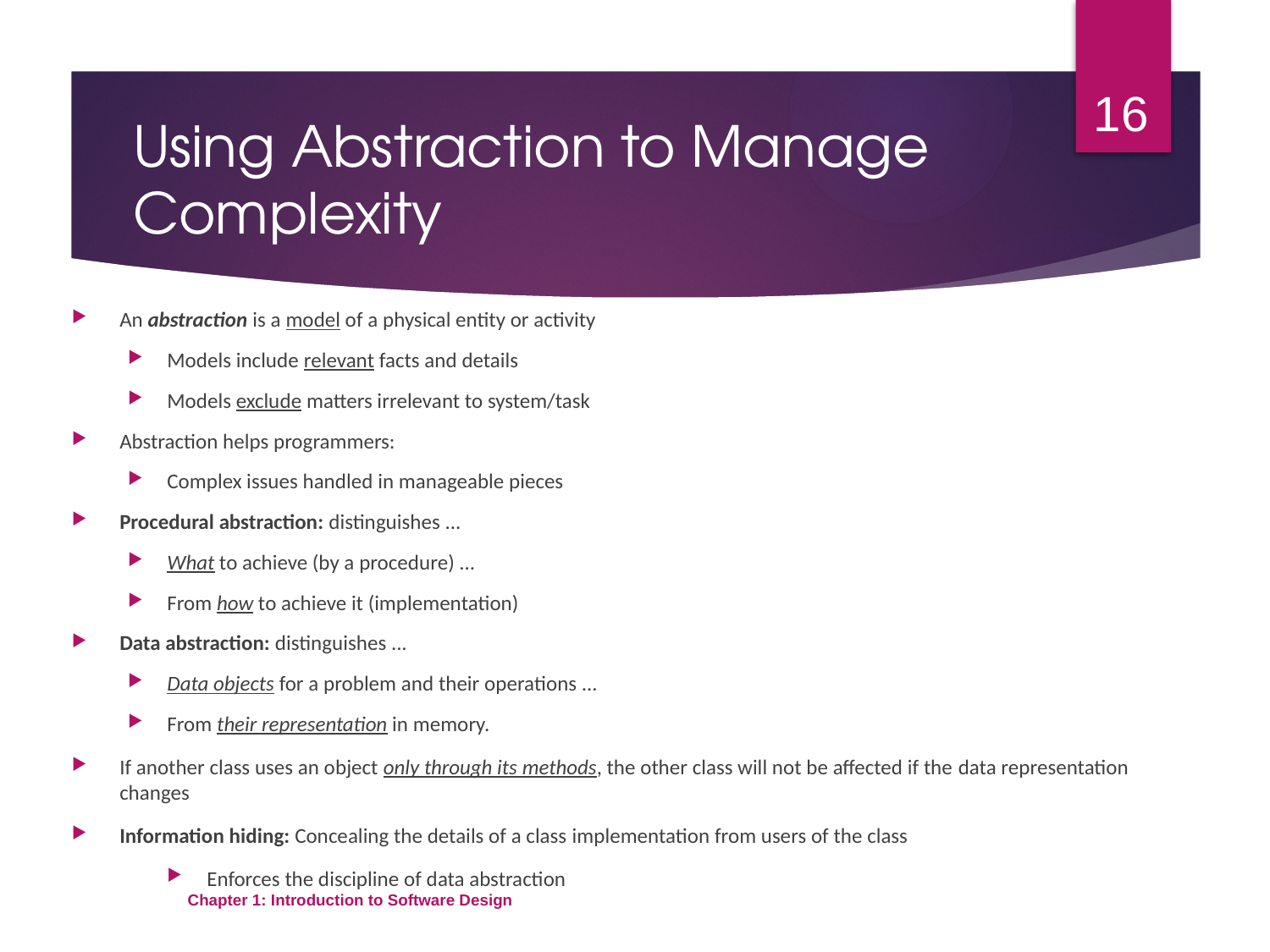

16
# Using Abstraction to Manage Complexity
An abstraction is a model of a physical entity or activity
Models include relevant facts and details
Models exclude matters irrelevant to system/task
Abstraction helps programmers:
Complex issues handled in manageable pieces
Procedural abstraction: distinguishes ...
What to achieve (by a procedure) ...
From how to achieve it (implementation)
Data abstraction: distinguishes ...
Data objects for a problem and their operations ...
From their representation in memory.
If another class uses an object only through its methods, the other class will not be affected if the data representation changes
Information hiding: Concealing the details of a class implementation from users of the class
Enforces the discipline of data abstraction

Chapter 1: Introduction to Software Design